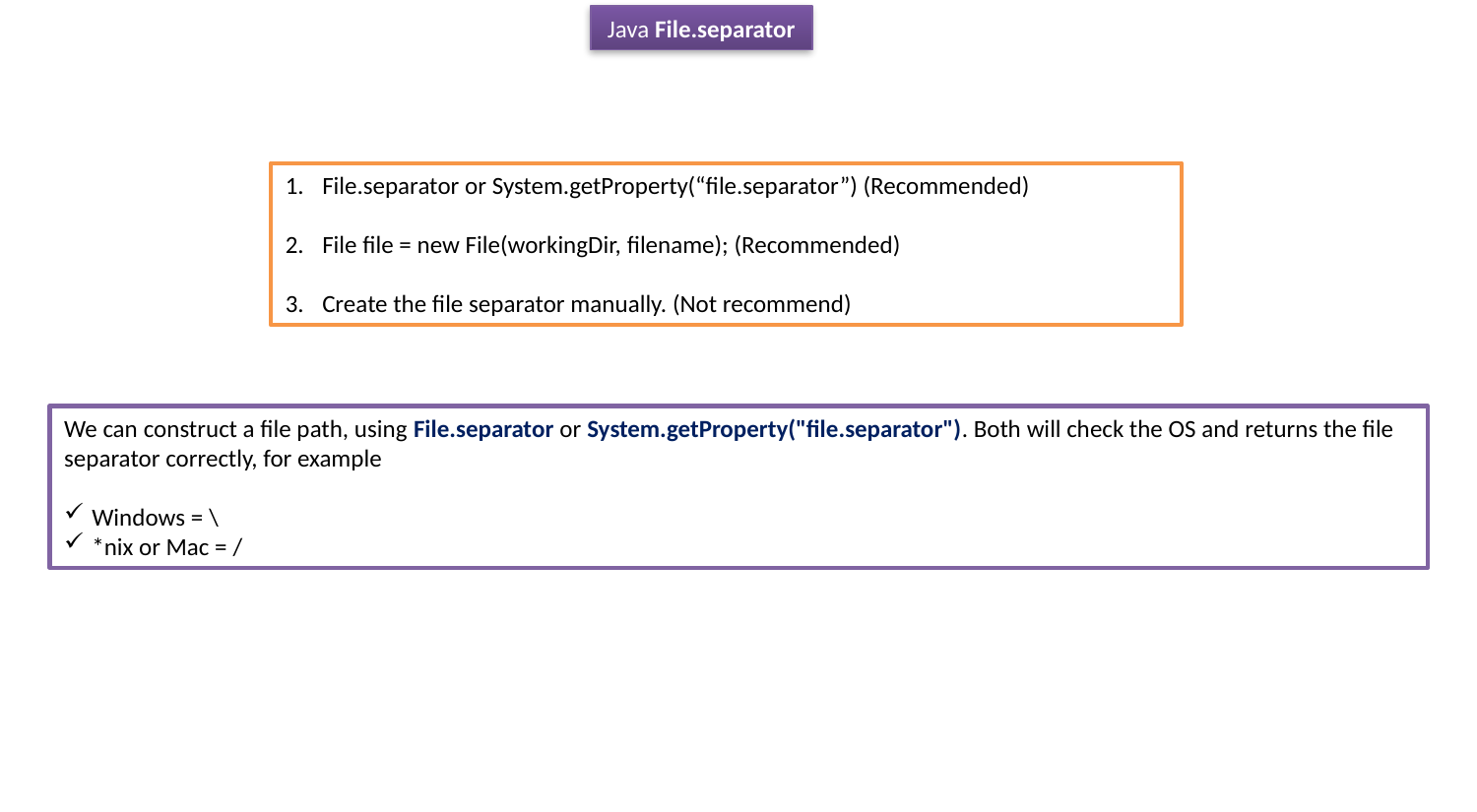

Java File.separator
File.separator or System.getProperty(“file.separator”) (Recommended)
File file = new File(workingDir, filename); (Recommended)
Create the file separator manually. (Not recommend)
We can construct a file path, using File.separator or System.getProperty("file.separator"). Both will check the OS and returns the file separator correctly, for example

Windows = \
*nix or Mac = /